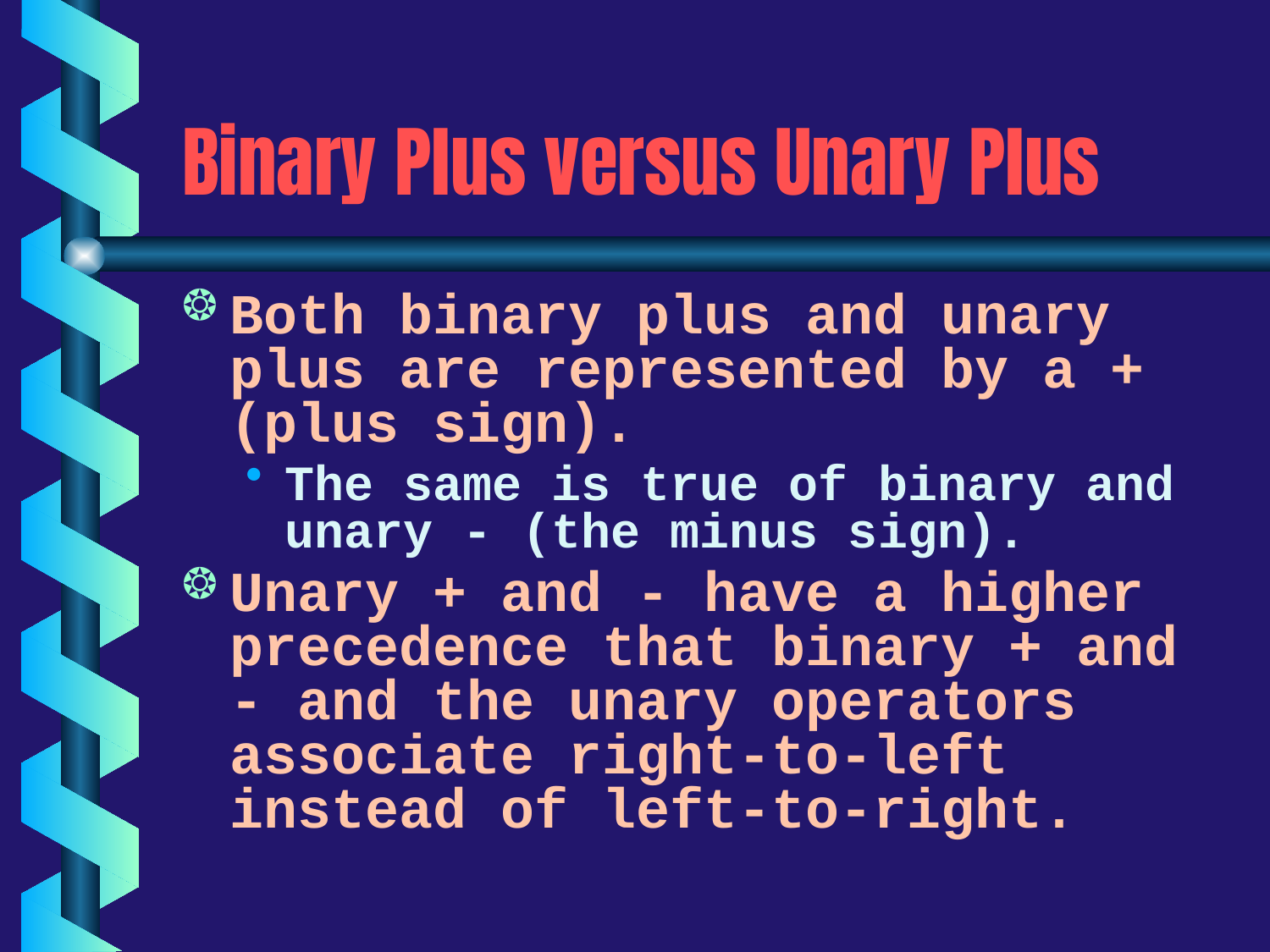

# Binary Plus versus Unary Plus
Both binary plus and unary plus are represented by a + (plus sign).
The same is true of binary and unary - (the minus sign).
Unary + and - have a higher precedence that binary + and - and the unary operators associate right-to-left instead of left-to-right.